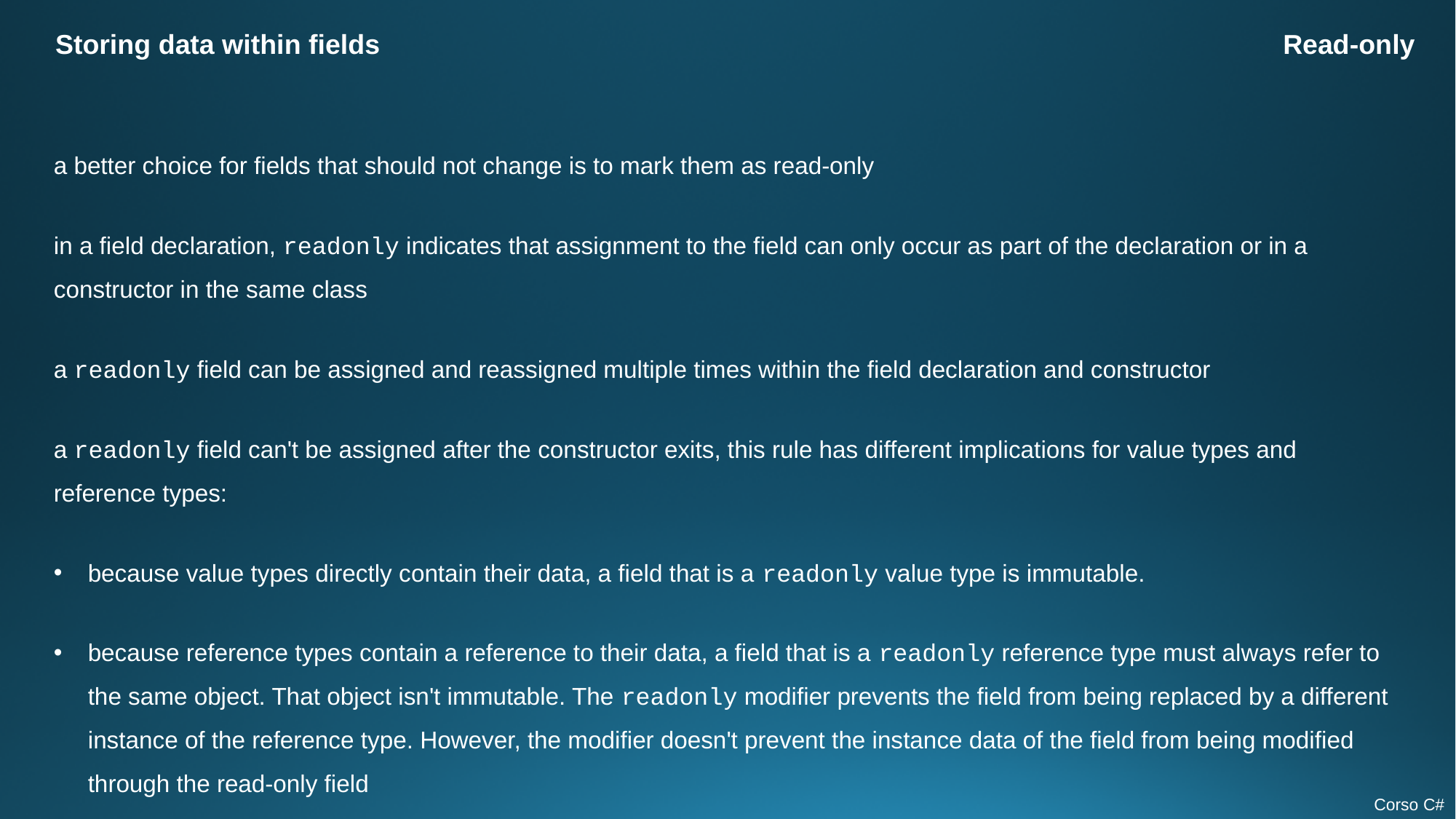

Storing data within fields
Read-only
a better choice for fields that should not change is to mark them as read-only
in a field declaration, readonly indicates that assignment to the field can only occur as part of the declaration or in a constructor in the same class
a readonly field can be assigned and reassigned multiple times within the field declaration and constructor
a readonly field can't be assigned after the constructor exits, this rule has different implications for value types and reference types:
because value types directly contain their data, a field that is a readonly value type is immutable.
because reference types contain a reference to their data, a field that is a readonly reference type must always refer to the same object. That object isn't immutable. The readonly modifier prevents the field from being replaced by a different instance of the reference type. However, the modifier doesn't prevent the instance data of the field from being modified through the read-only field
Corso C#